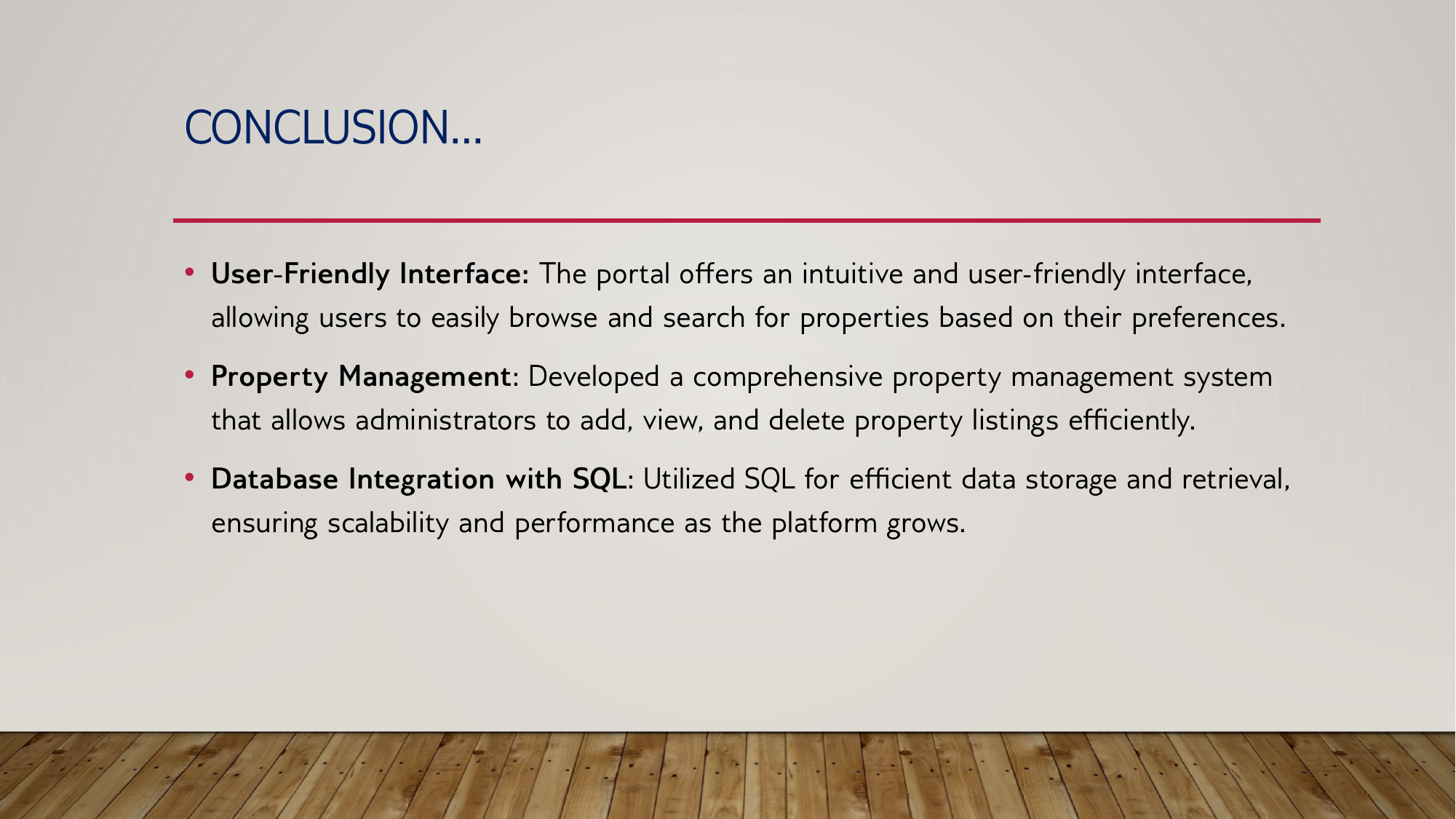

# CONCLUSION…
User-Friendly Interface: The portal offers an intuitive and user-friendly interface, allowing users to easily browse and search for properties based on their preferences.
Property Management: Developed a comprehensive property management system that allows administrators to add, view, and delete property listings efficiently.
Database Integration with SQL: Utilized SQL for efficient data storage and retrieval, ensuring scalability and performance as the platform grows.